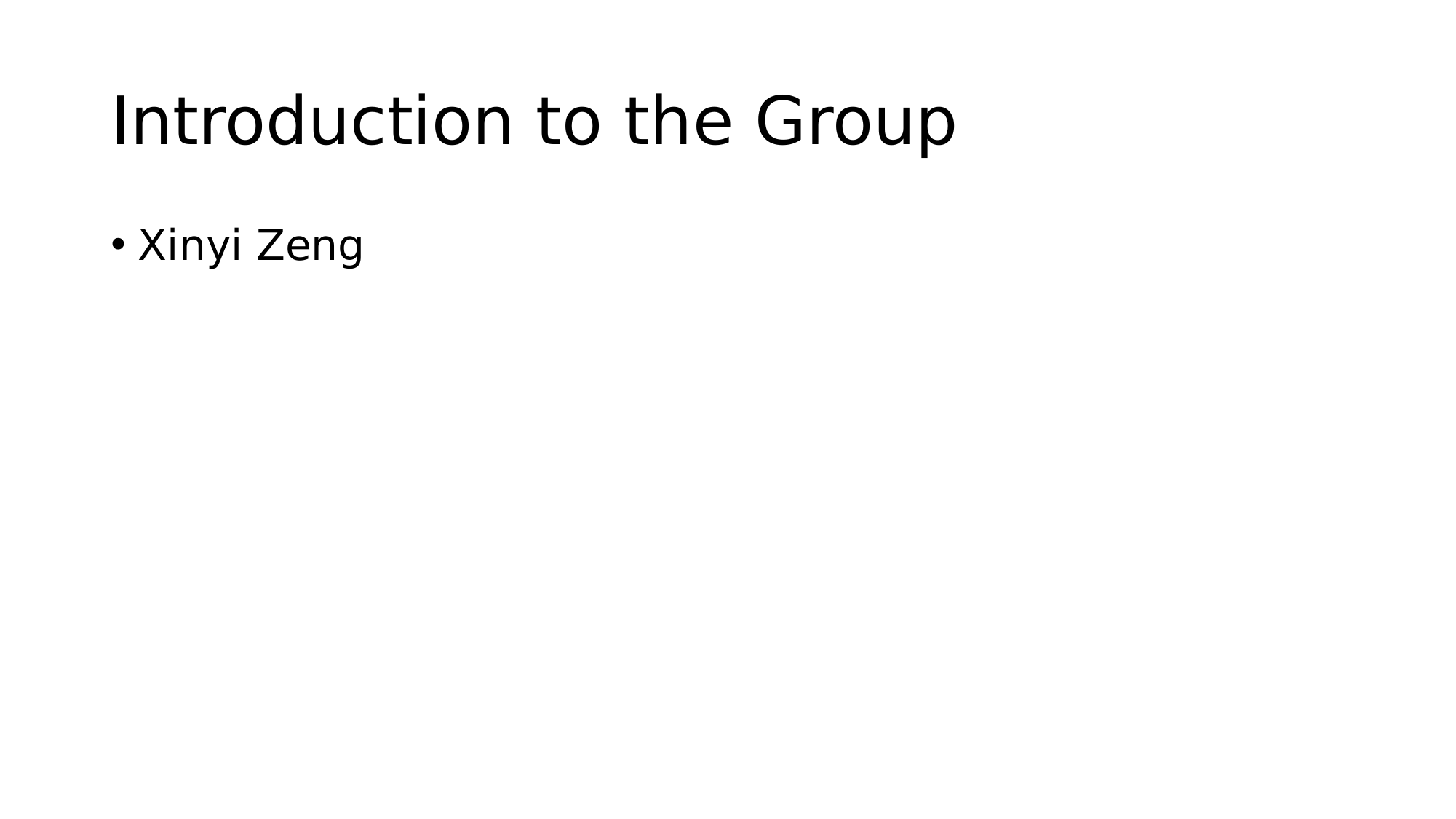

# Introduction to the Group
Xinyi Zeng